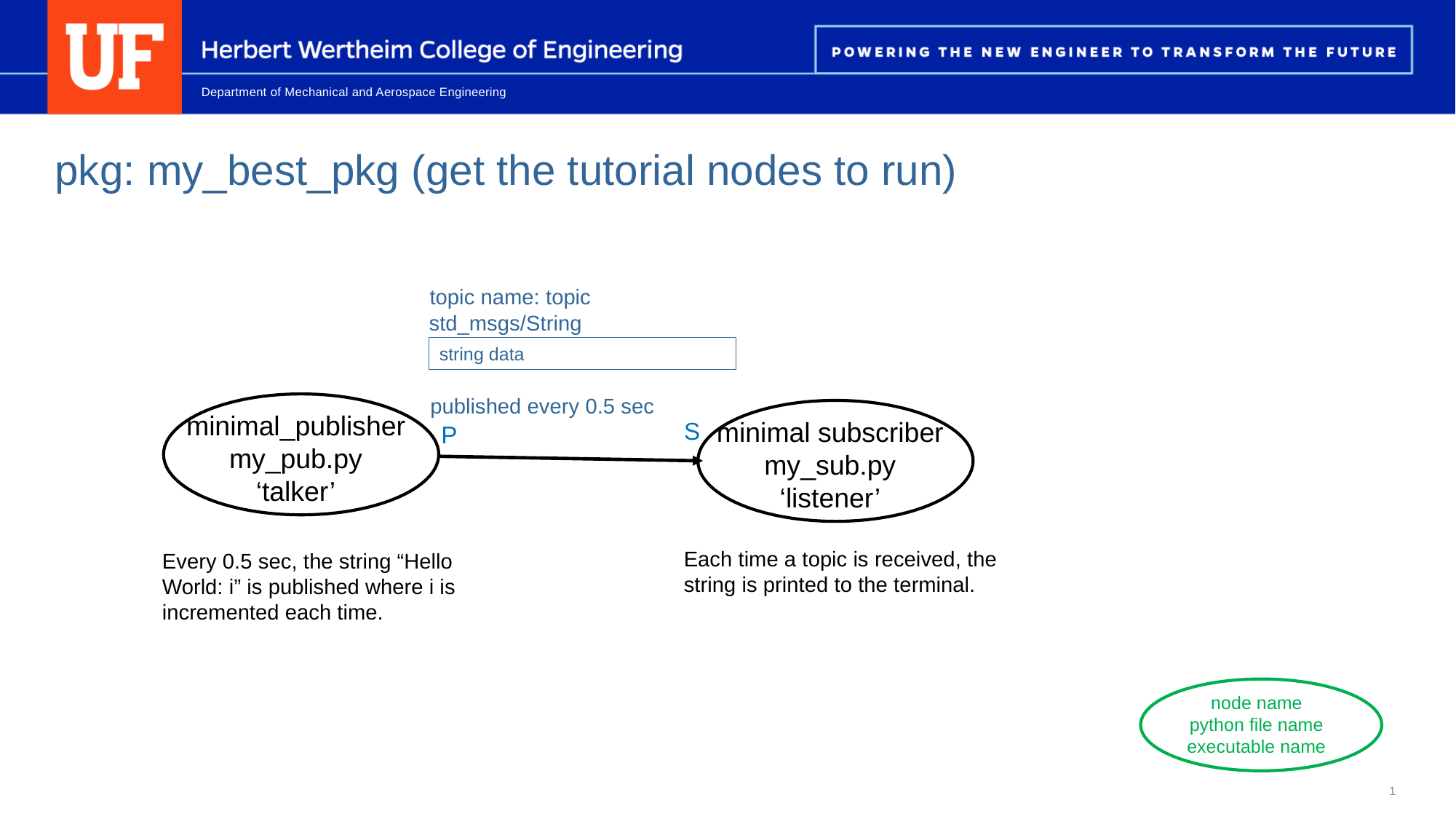

pkg: my_best_pkg (get the tutorial nodes to run)
topic name: topic
std_msgs/String
string data
published every 0.5 sec

minimal_publisher
my_pub.py
‘talker’

minimal subscriber
my_sub.py
‘listener’
S
P
Each time a topic is received, the string is printed to the terminal.
Every 0.5 sec, the string “Hello World: i” is published where i is incremented each time.

node name
python file name
executable name
1